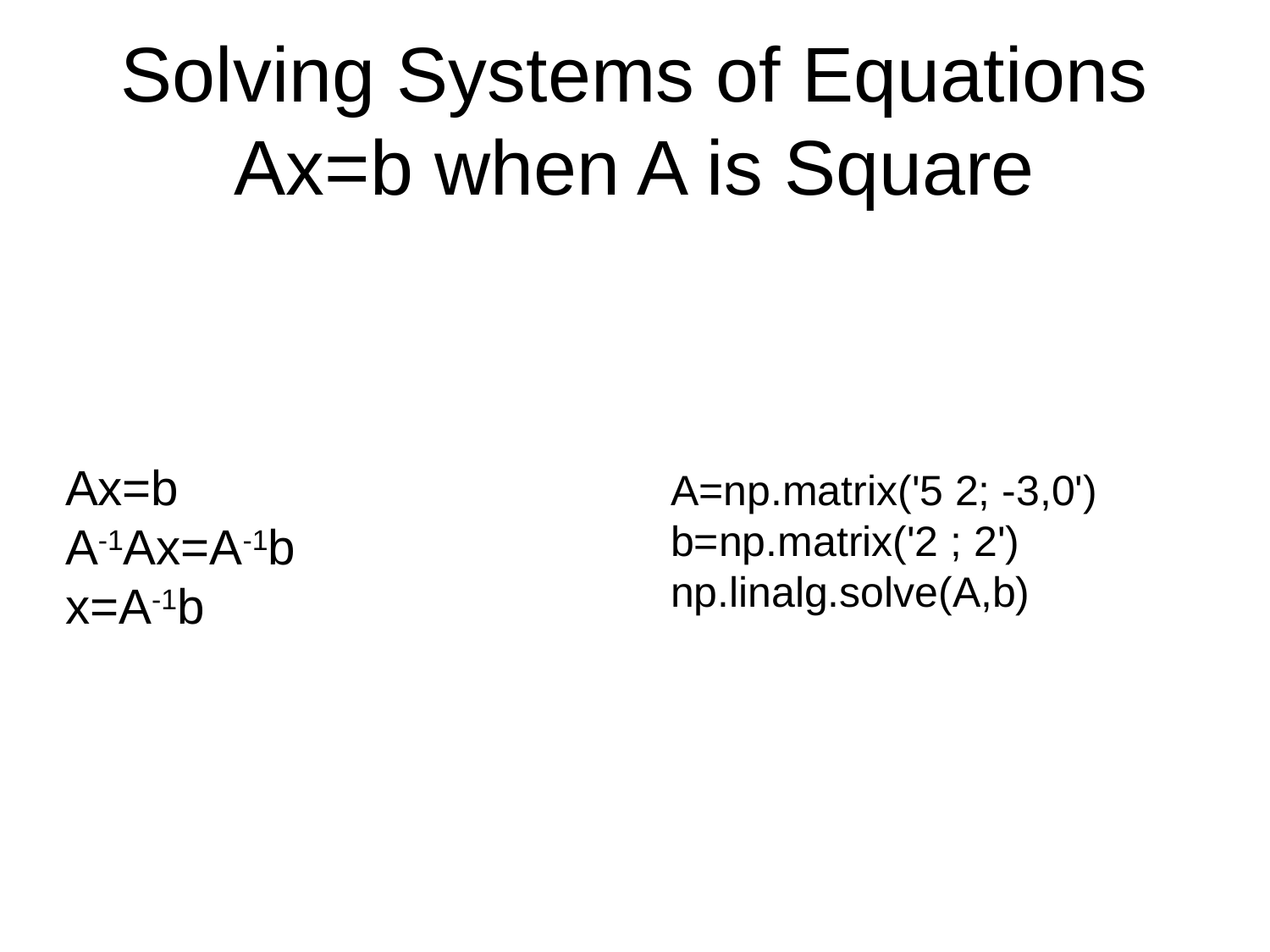

# Solving Systems of Equations Ax=b when A is Square
Ax=b
A-1Ax=A-1b
x=A-1b
A=np.matrix('5 2; -3,0')
b=np.matrix('2 ; 2')
np.linalg.solve(A,b)